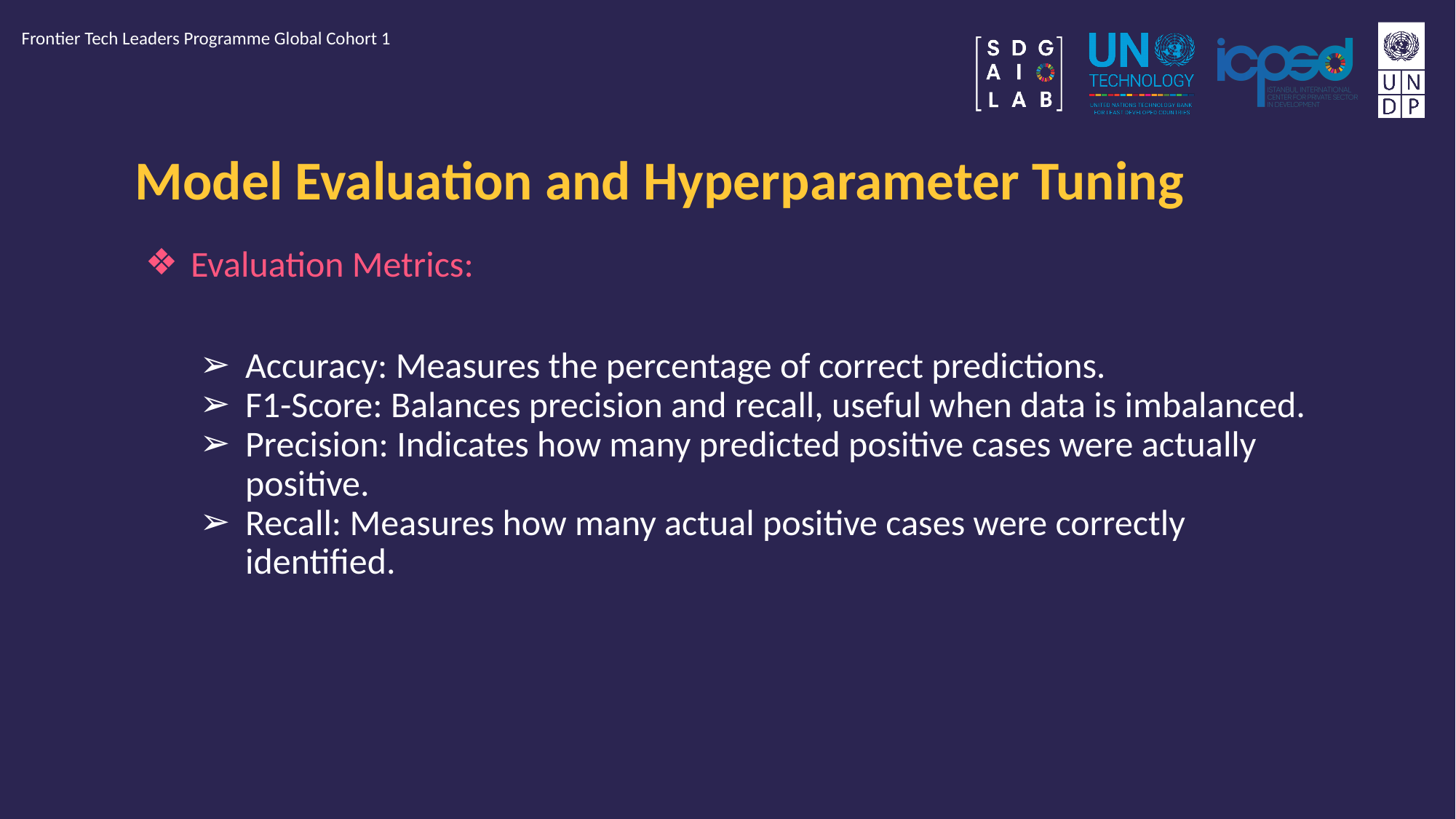

Frontier Tech Leaders Programme Global Cohort 1
# Model Evaluation and Hyperparameter Tuning
Evaluation Metrics:

Accuracy: Measures the percentage of correct predictions.
F1-Score: Balances precision and recall, useful when data is imbalanced.
Precision: Indicates how many predicted positive cases were actually positive.
Recall: Measures how many actual positive cases were correctly identified.